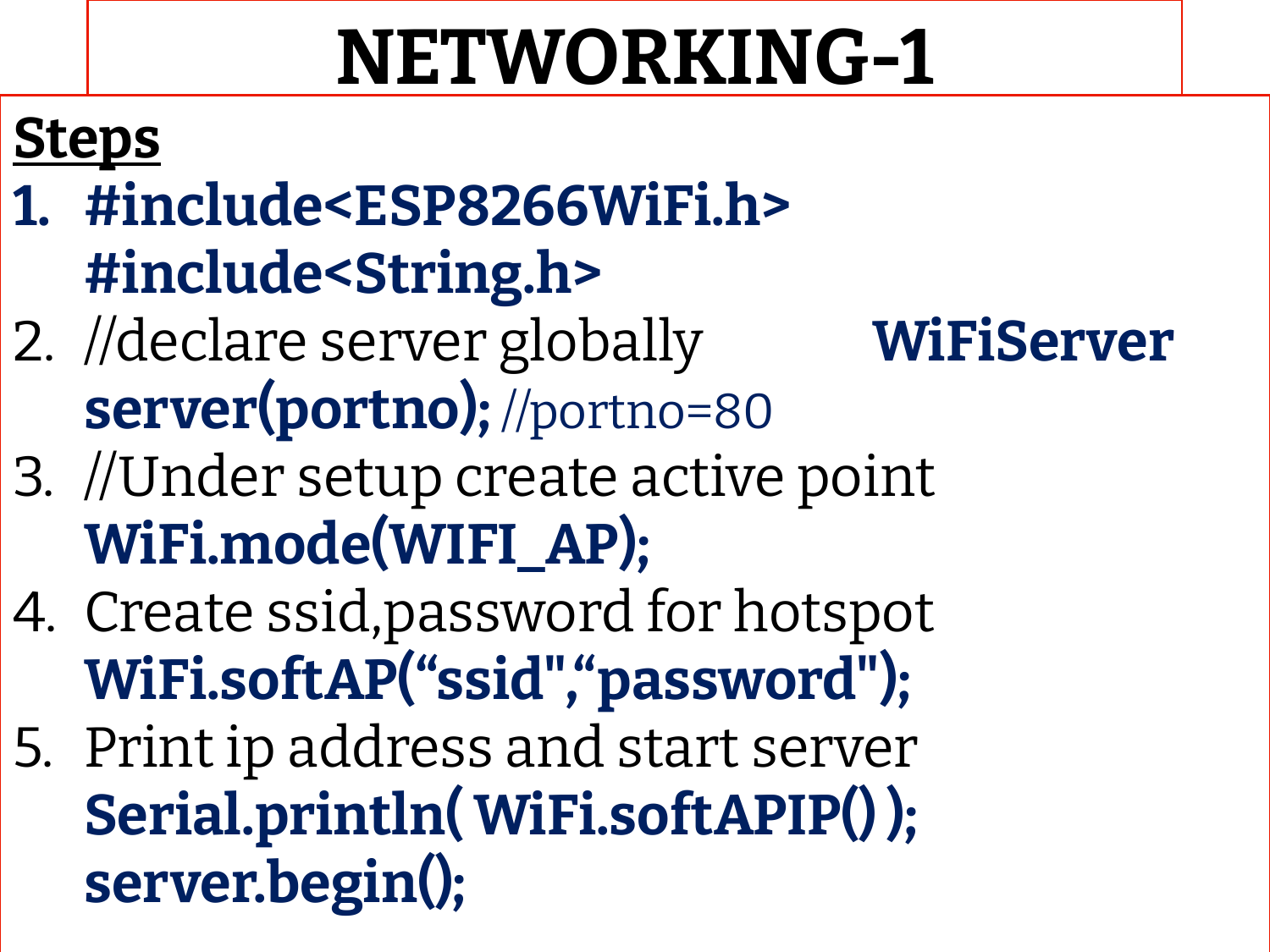

NETWORKING-1
Steps
#include<ESP8266WiFi.h>                    #include<String.h>
//declare server globally               WiFiServer server(portno); //portno=80
//Under setup create active point    WiFi.mode(WIFI_AP);
Create ssid,password for hotspot WiFi.softAP(“ssid",“password");
Print ip address and start server Serial.println( WiFi.softAPIP() ); server.begin();